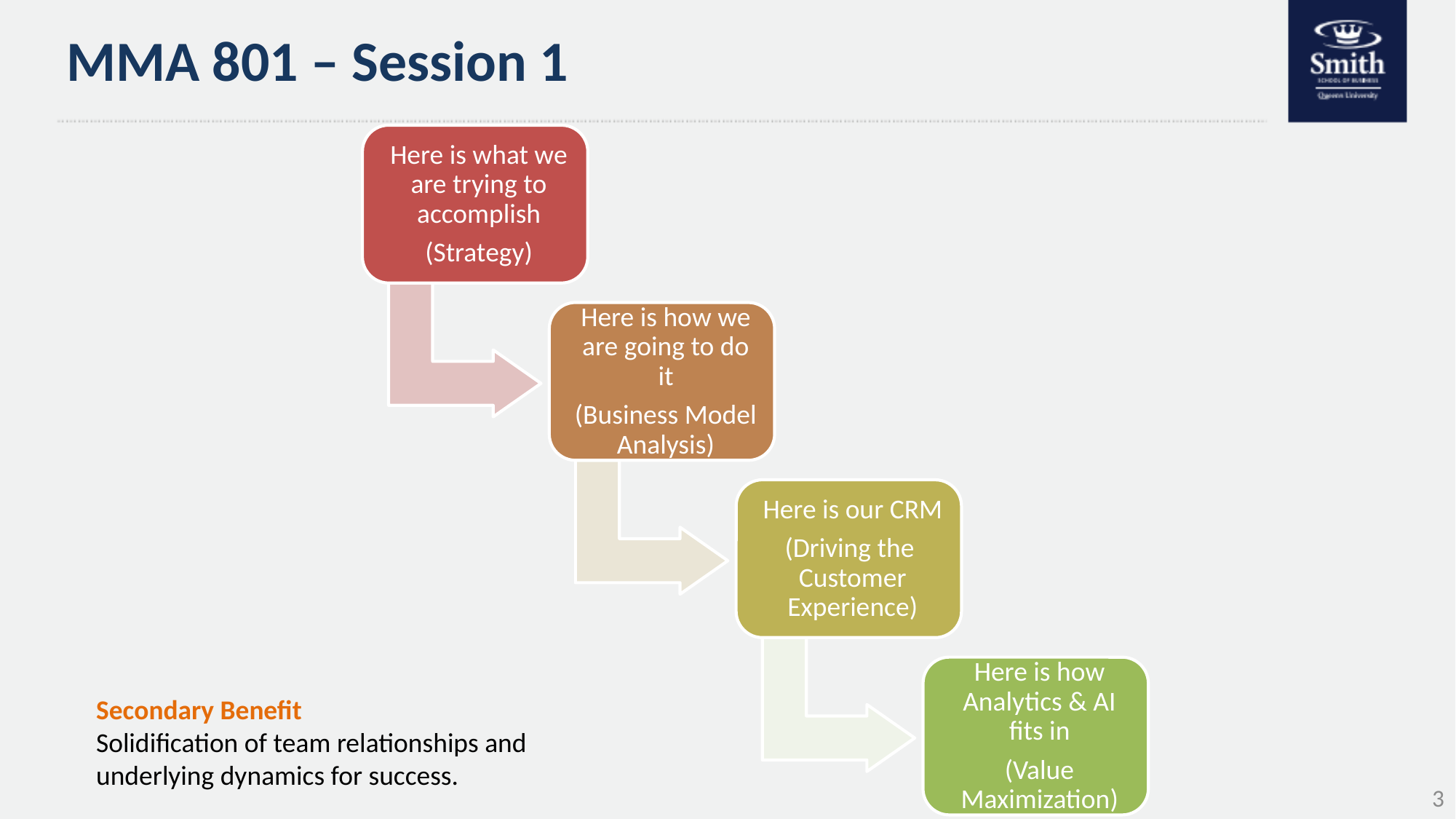

# MMA 801 – Session 1
Here is what we are trying to accomplish
(Strategy)
Here is how we are going to do it
(Business Model Analysis)
Here is our CRM
(Driving the  Customer Experience)
Here is how Analytics & AI fits in
(Value Maximization)
Secondary Benefit
Solidification of team relationships and underlying dynamics for success.
3